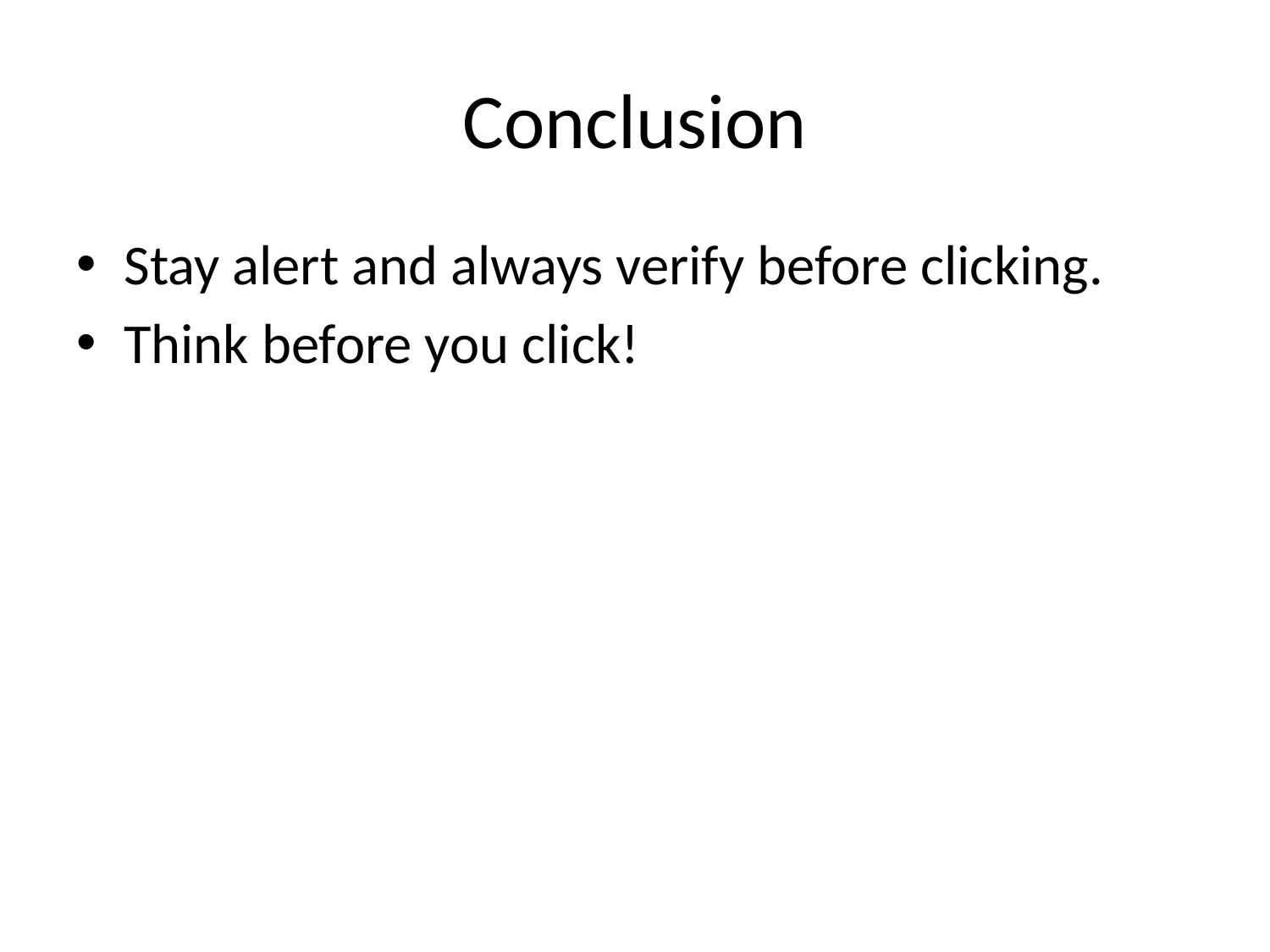

# Conclusion
Stay alert and always verify before clicking.
Think before you click!